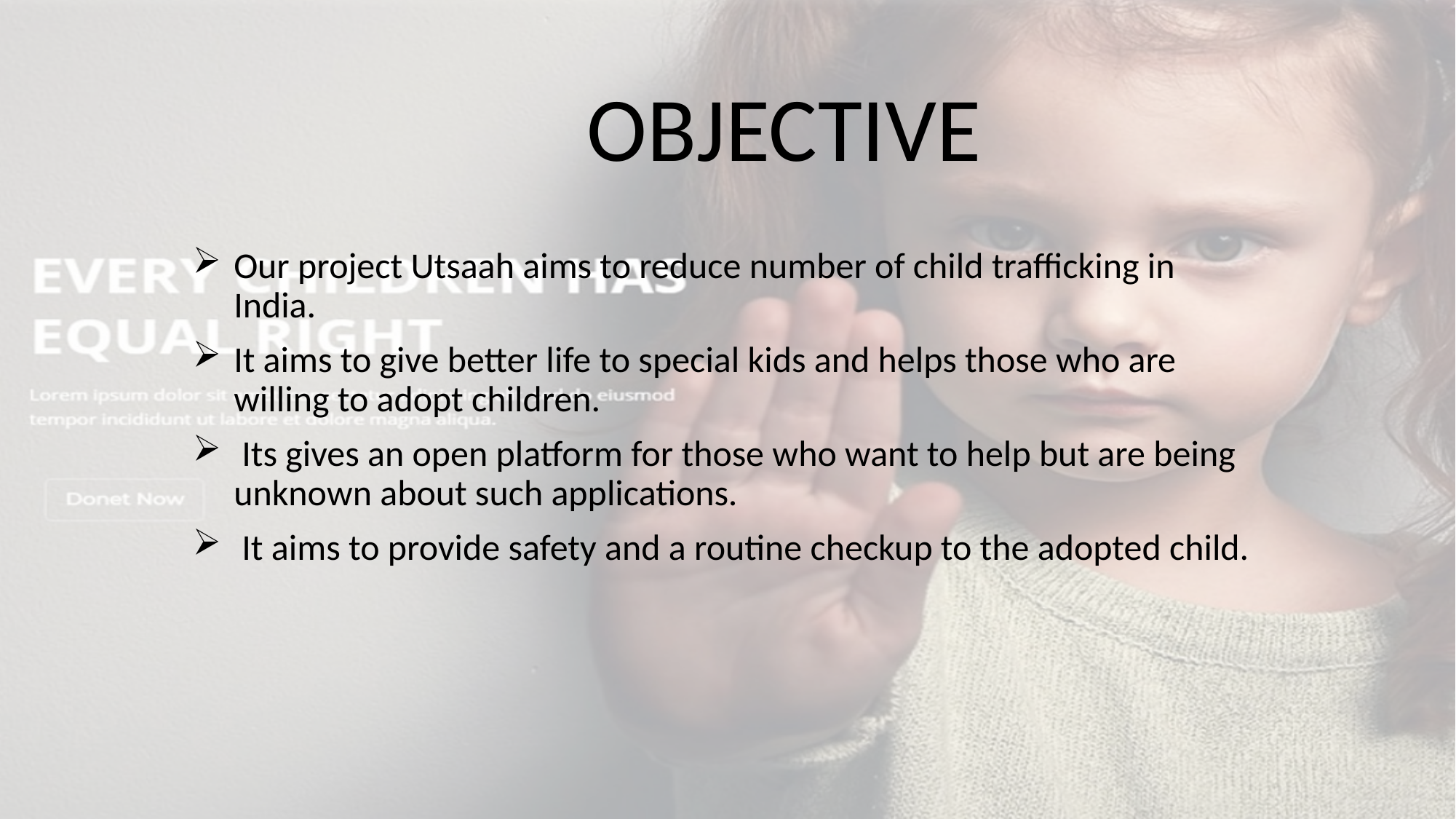

# OBJECTIVE
Our project Utsaah aims to reduce number of child trafficking in India.
It aims to give better life to special kids and helps those who are willing to adopt children.
 Its gives an open platform for those who want to help but are being unknown about such applications.
 It aims to provide safety and a routine checkup to the adopted child.